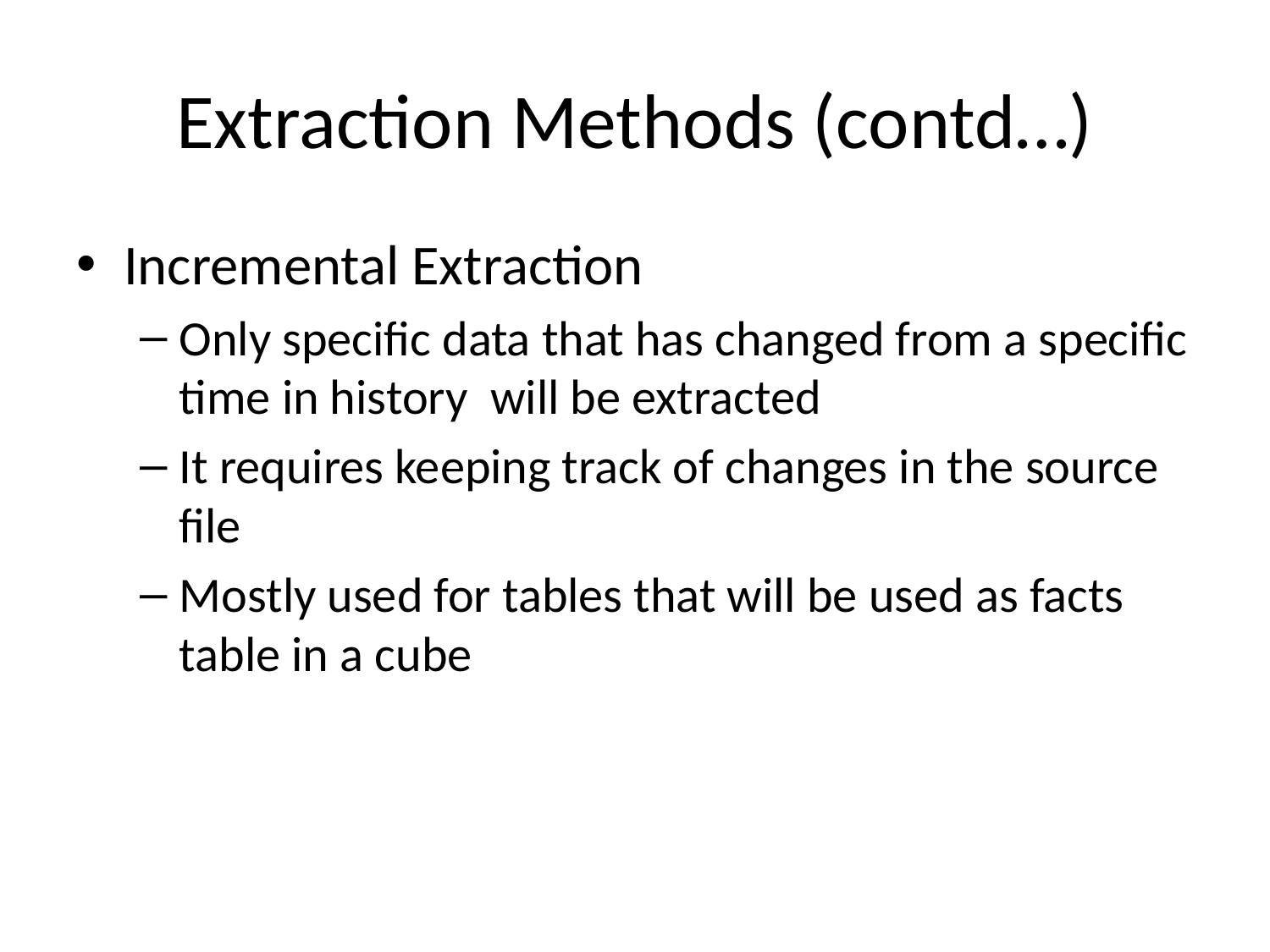

# Extraction Methods (contd…)
Incremental Extraction
Only specific data that has changed from a specific time in history  will be extracted
It requires keeping track of changes in the source file
Mostly used for tables that will be used as facts table in a cube